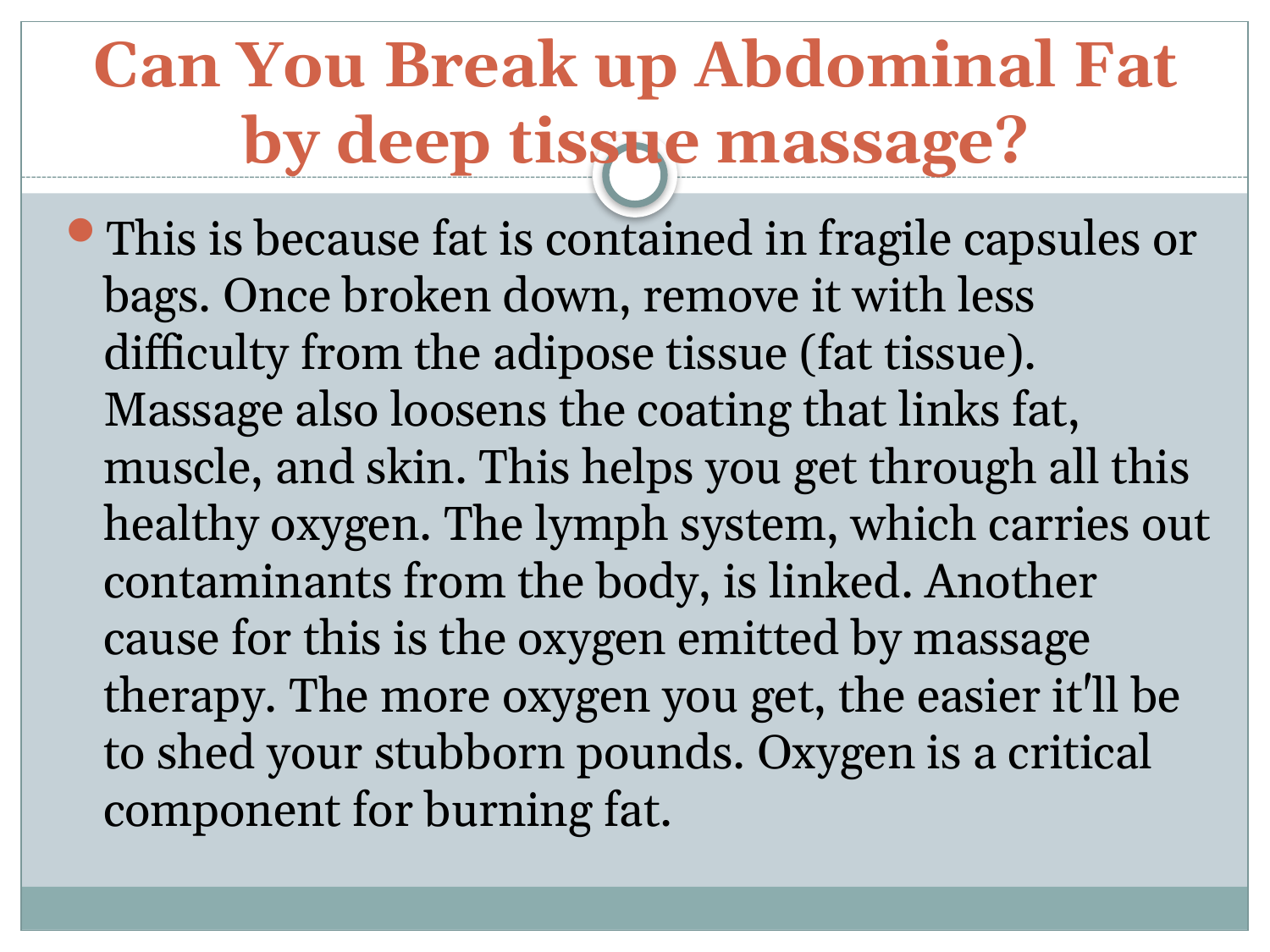

# Can You Break up Abdominal Fat by deep tissue massage?
This is because fat is contained in fragile capsules or bags. Once broken down, remove it with less difficulty from the adipose tissue (fat tissue). Massage also loosens the coating that links fat, muscle, and skin. This helps you get through all this healthy oxygen. The lymph system, which carries out contaminants from the body, is linked. Another cause for this is the oxygen emitted by massage therapy. The more oxygen you get, the easier it'll be to shed your stubborn pounds. Oxygen is a critical component for burning fat.